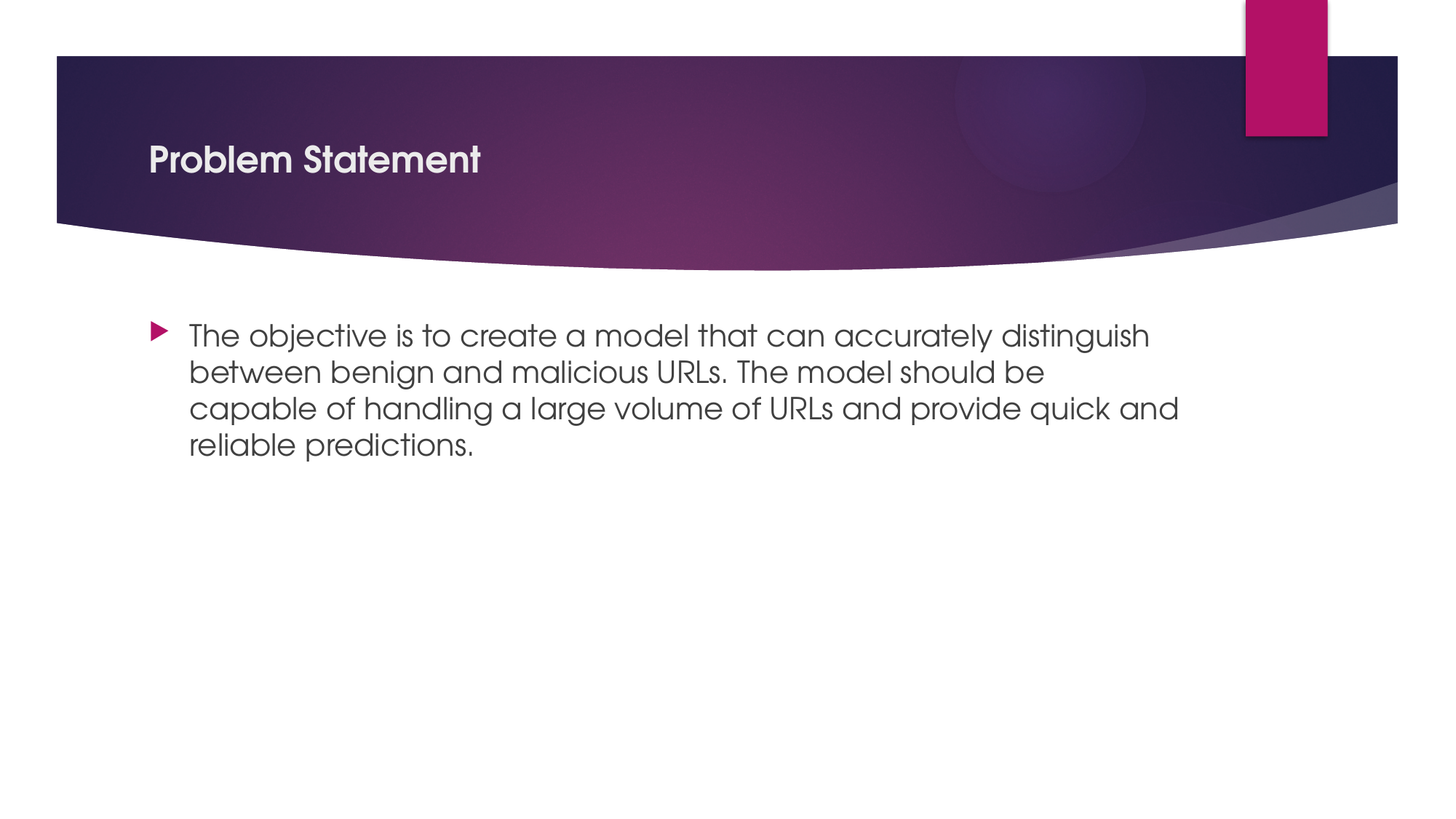

# Problem Statement
The objective is to create a model that can accurately distinguish between benign and malicious URLs. The model should be capable of handling a large volume of URLs and provide quick and reliable predictions.